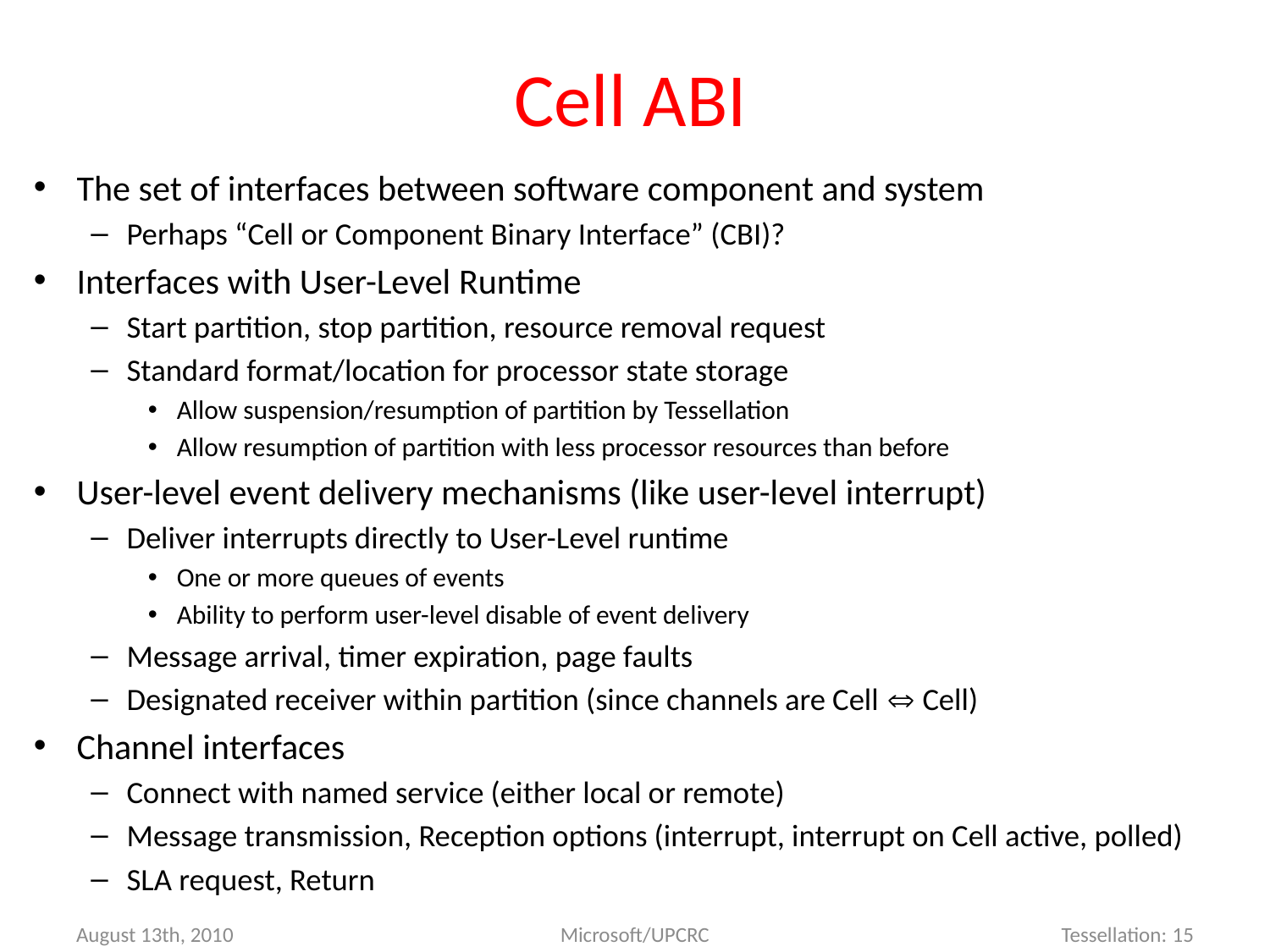

# Cell ABI
The set of interfaces between software component and system
Perhaps “Cell or Component Binary Interface” (CBI)?
Interfaces with User-Level Runtime
Start partition, stop partition, resource removal request
Standard format/location for processor state storage
Allow suspension/resumption of partition by Tessellation
Allow resumption of partition with less processor resources than before
User-level event delivery mechanisms (like user-level interrupt)
Deliver interrupts directly to User-Level runtime
One or more queues of events
Ability to perform user-level disable of event delivery
Message arrival, timer expiration, page faults
Designated receiver within partition (since channels are Cell ⇔ Cell)
Channel interfaces
Connect with named service (either local or remote)
Message transmission, Reception options (interrupt, interrupt on Cell active, polled)
SLA request, Return
Microsoft/UPCRC
Tessellation: 15
August 13th, 2010